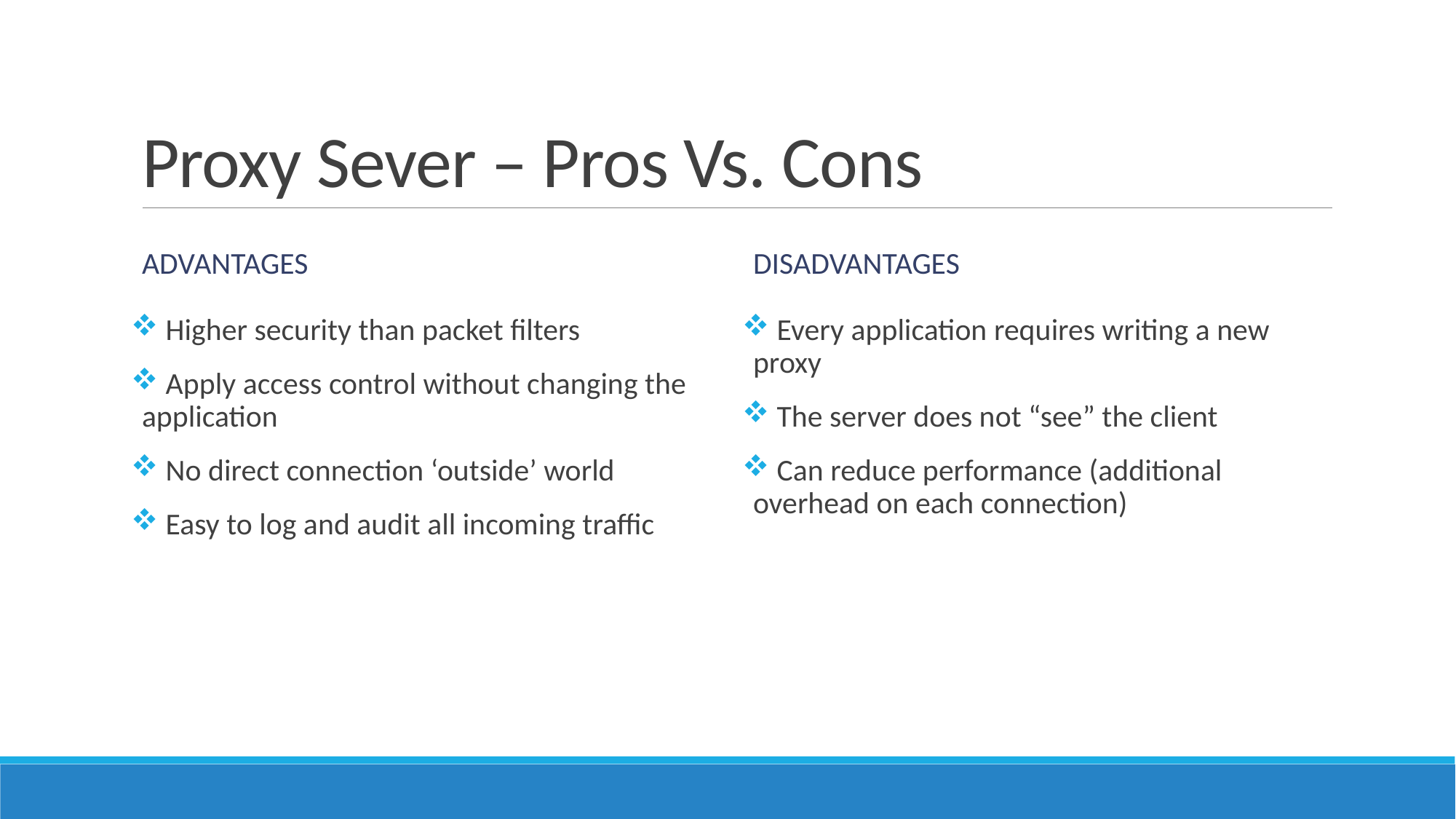

# Proxy Sever – Pros Vs. Cons
Advantages
Disadvantages
 Every application requires writing a new proxy
 The server does not “see” the client
 Can reduce performance (additional overhead on each connection)
 Higher security than packet filters
 Apply access control without changing the application
 No direct connection ‘outside’ world
 Easy to log and audit all incoming traffic